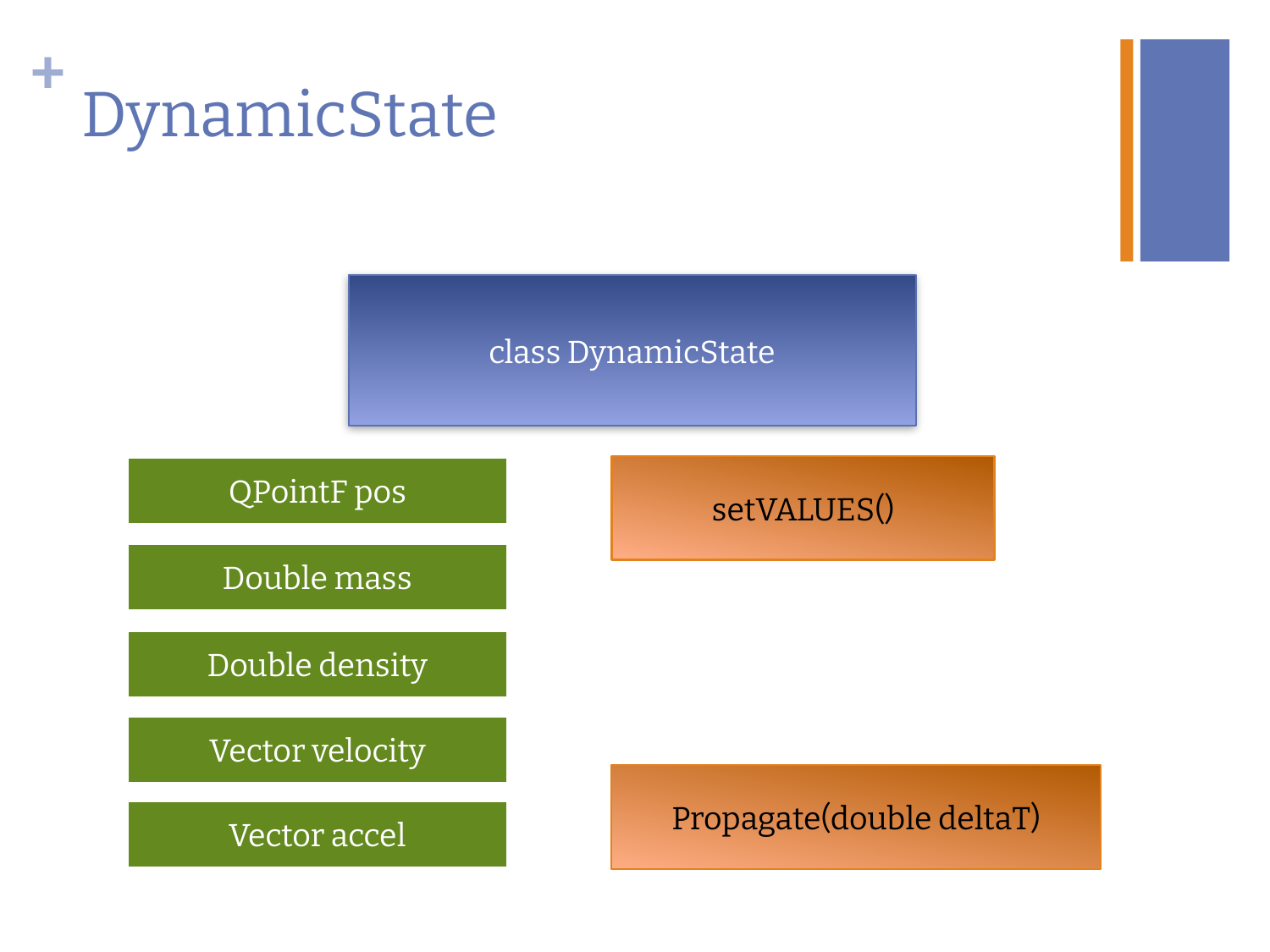

# DynamicState

class DynamicState
QPointF pos
setVALUES()
Double mass
Double density
Vector velocity
Propagate(double deltaT)
Vector accel